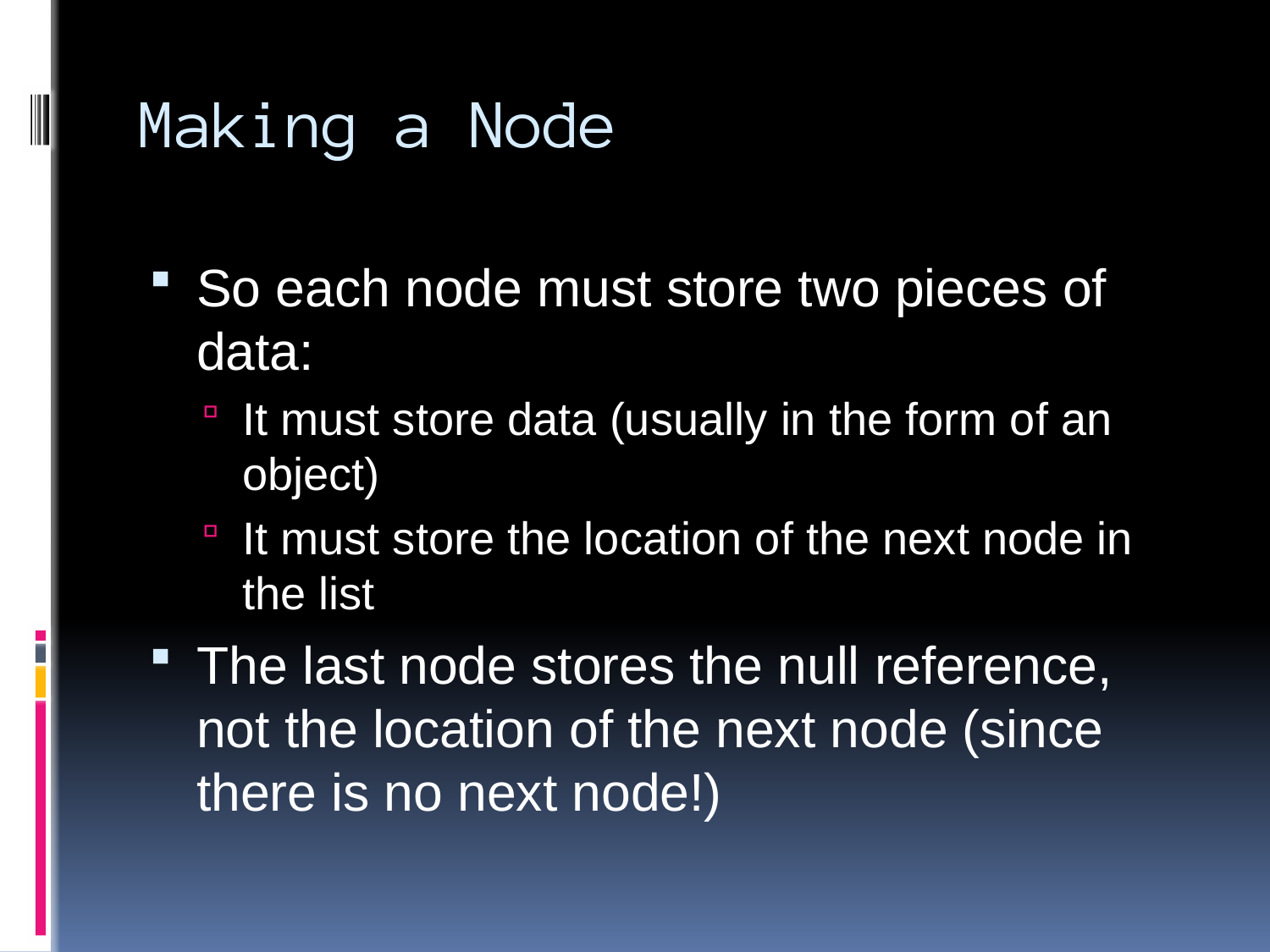

# Making a Node
So each node must store two pieces of data:
It must store data (usually in the form of an object)
It must store the location of the next node in the list
The last node stores the null reference, not the location of the next node (since there is no next node!)